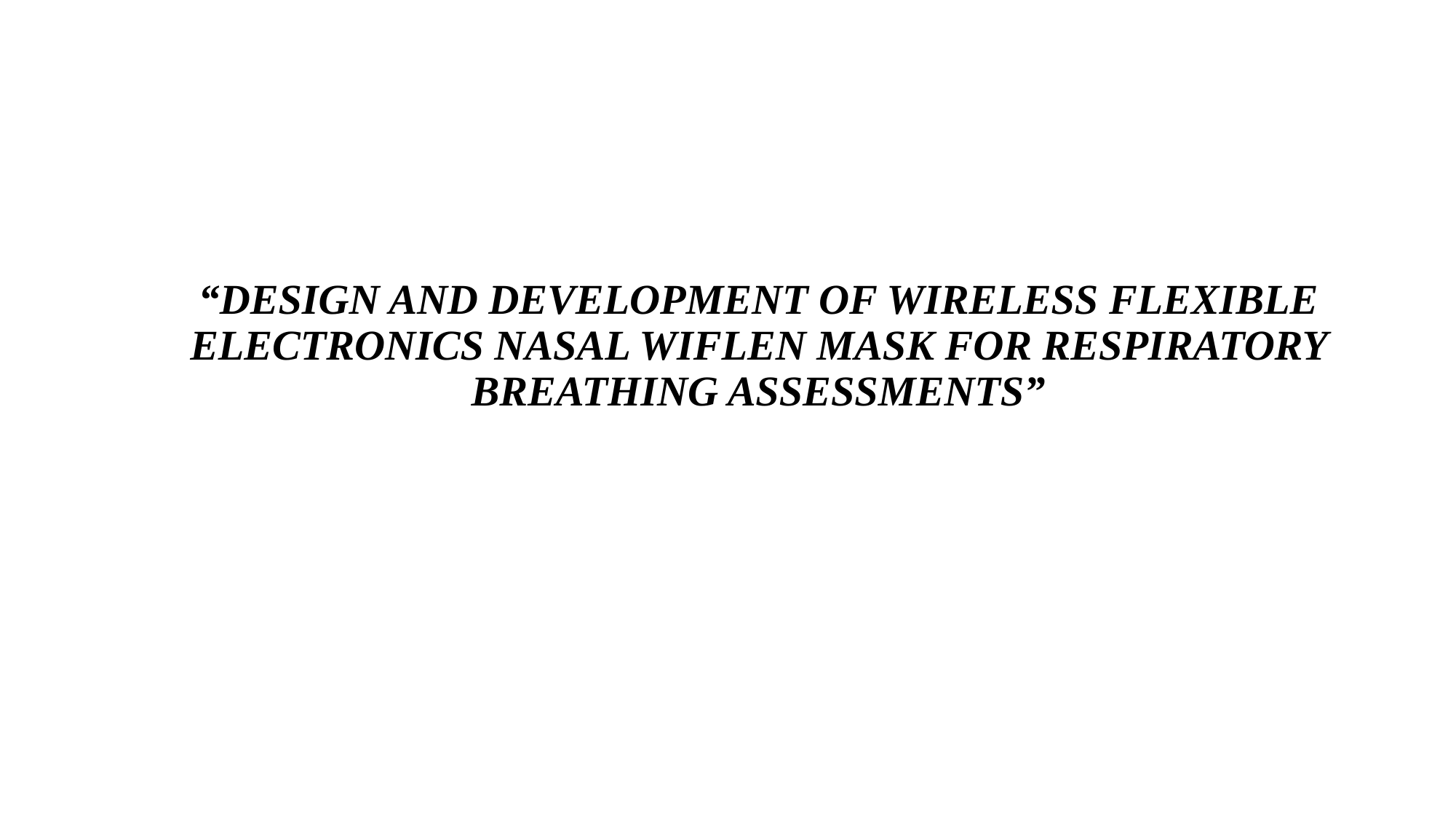

# “DESIGN AND DEVELOPMENT OF WIRELESS FLEXIBLE ELECTRONICS NASAL WIFLEN MASK FOR RESPIRATORY BREATHING ASSESSMENTS”